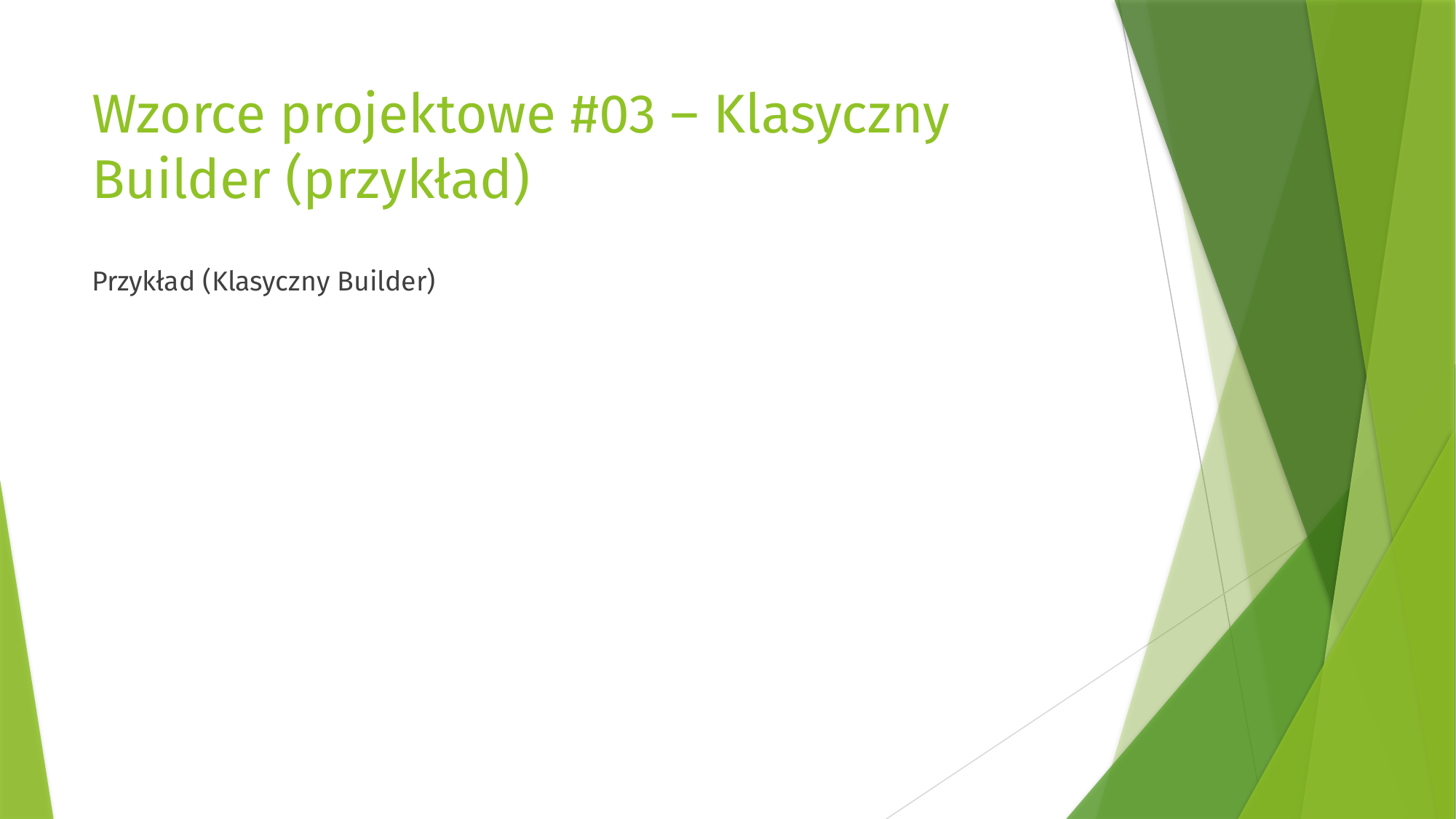

# Wzorce projektowe #03 – Klasyczny Builder (przykład)
Przykład (Klasyczny Builder)